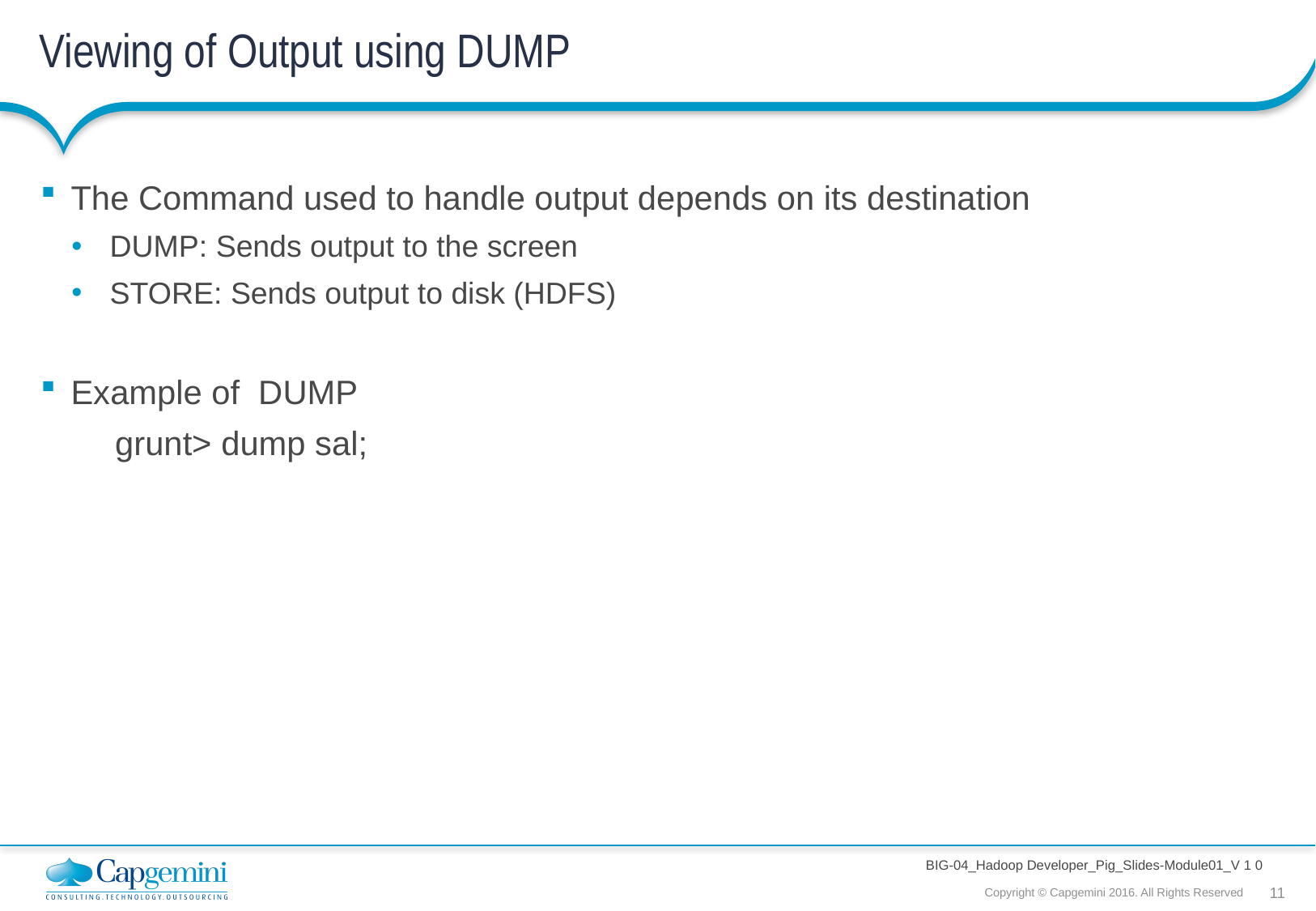

# Viewing of Output using DUMP
The Command used to handle output depends on its destination
 DUMP: Sends output to the screen
 STORE: Sends output to disk (HDFS)

Example of  DUMP
        grunt> dump sal;